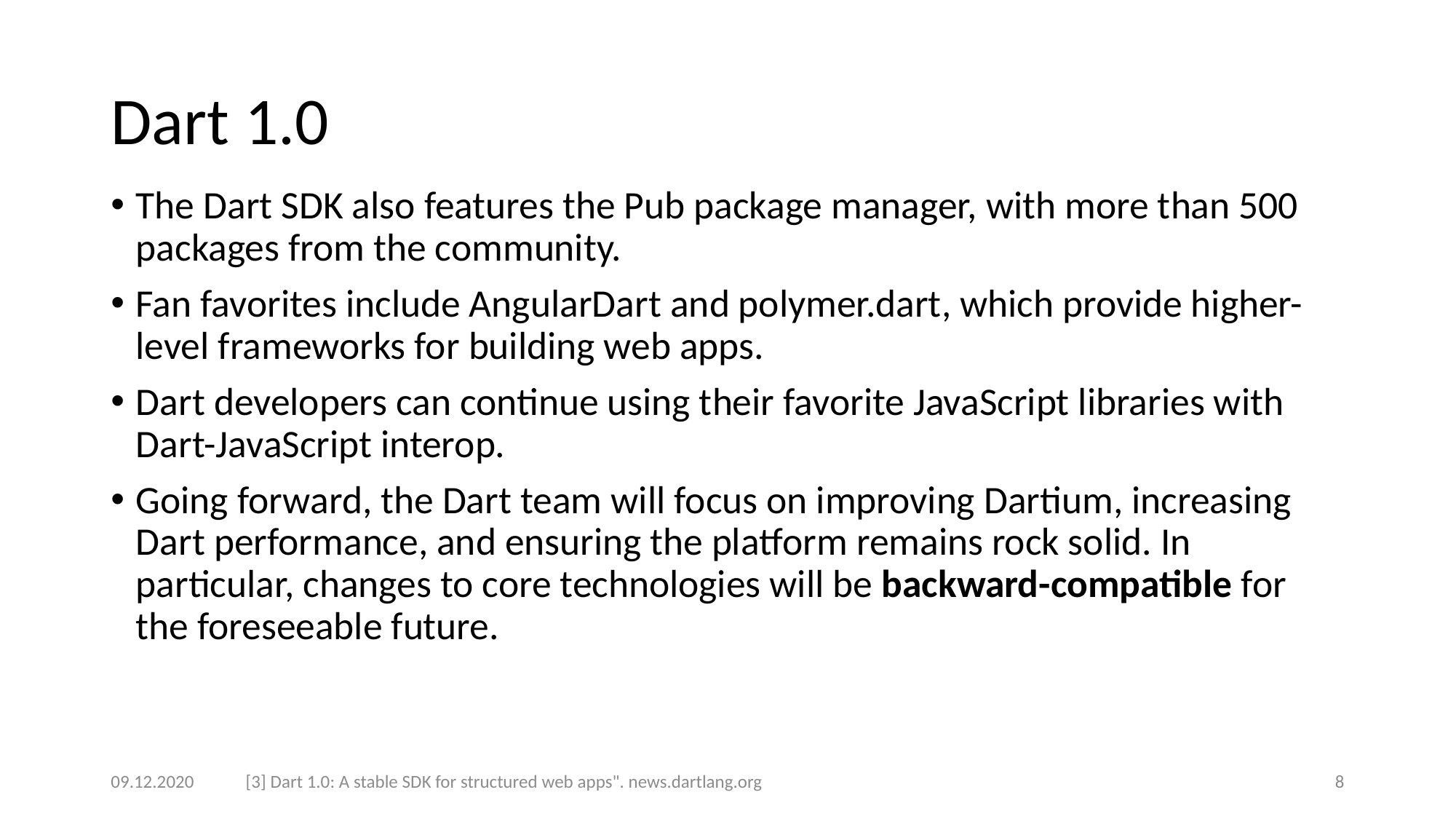

# Dart 1.0
The Dart SDK also features the Pub package manager, with more than 500 packages from the community.
Fan favorites include AngularDart and polymer.dart, which provide higher-level frameworks for building web apps.
Dart developers can continue using their favorite JavaScript libraries with Dart-JavaScript interop.
Going forward, the Dart team will focus on improving Dartium, increasing Dart performance, and ensuring the platform remains rock solid. In particular, changes to core technologies will be backward-compatible for the foreseeable future.
09.12.2020
[3] Dart 1.0: A stable SDK for structured web apps". news.dartlang.org
8